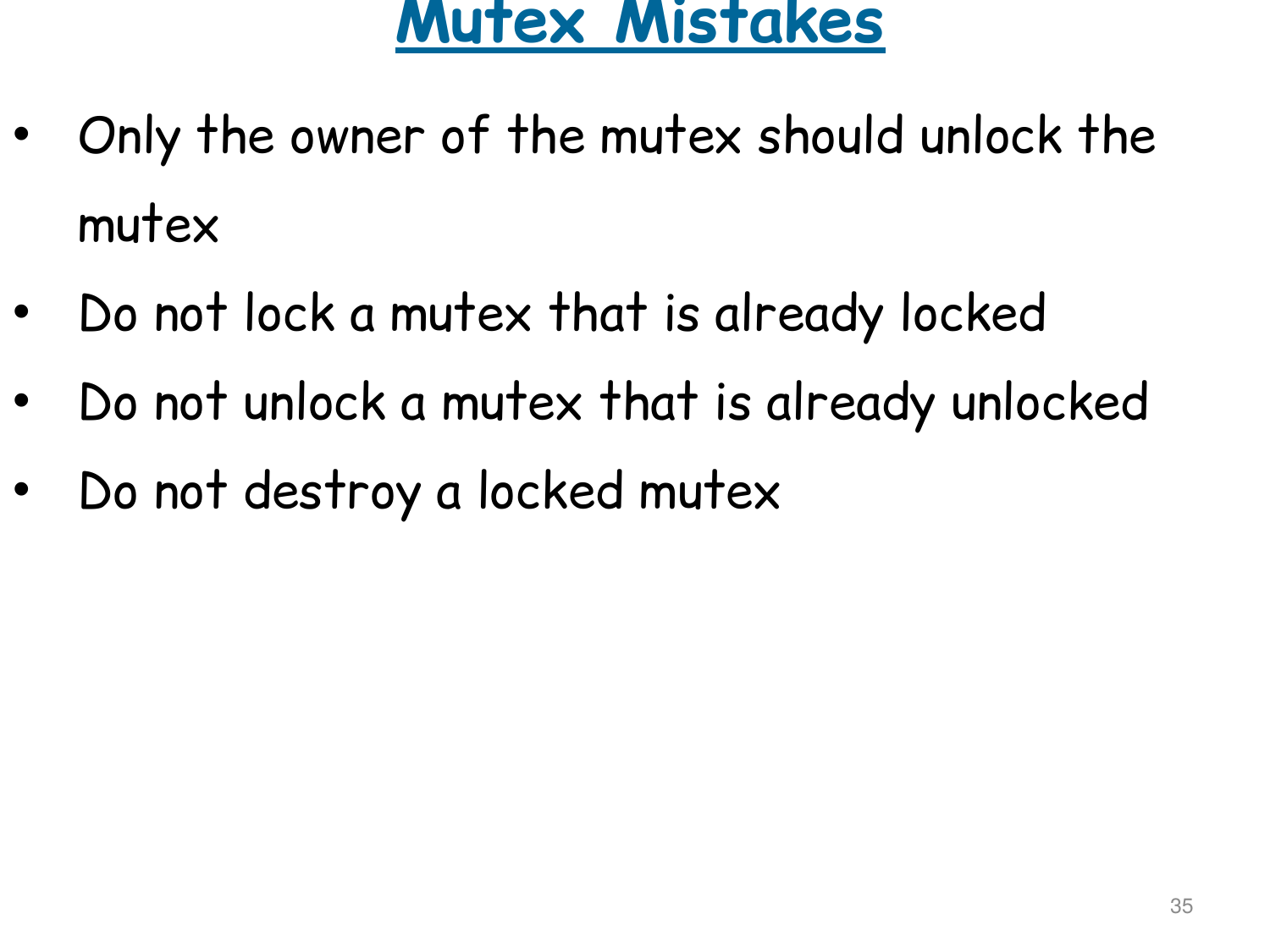

# Mutex Mistakes
Only the owner of the mutex should unlock the mutex
Do not lock a mutex that is already locked
Do not unlock a mutex that is already unlocked
Do not destroy a locked mutex
35